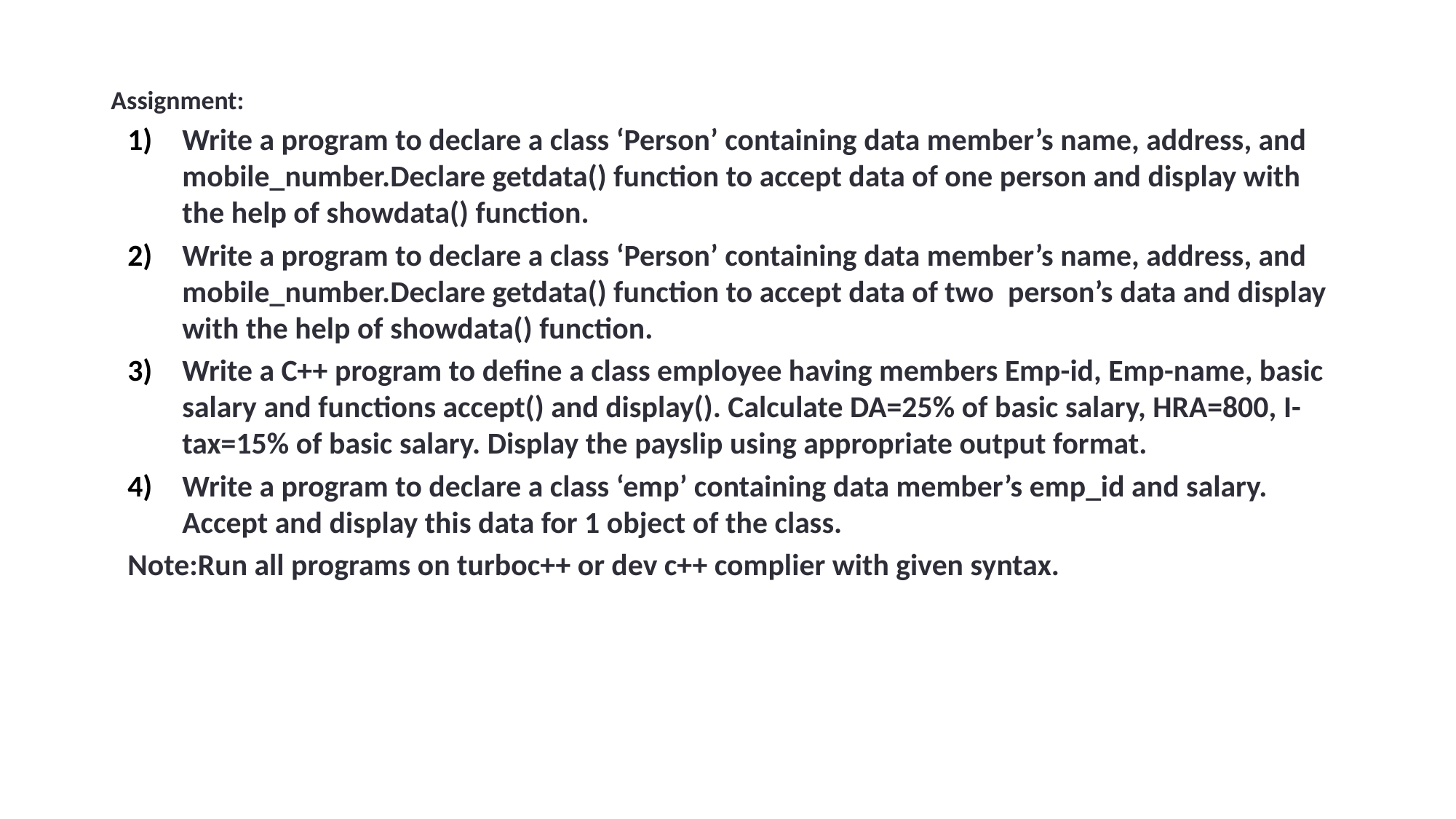

# Assignment:

Write a program to declare a class ‘Person’ containing data member’s name, address, and mobile_number.Declare getdata() function to accept data of one person and display with the help of showdata() function.
Write a program to declare a class ‘Person’ containing data member’s name, address, and mobile_number.Declare getdata() function to accept data of two  person’s data and display with the help of showdata() function.
Write a C++ program to define a class employee having members Emp-id, Emp-name, basic salary and functions accept() and display(). Calculate DA=25% of basic salary, HRA=800, I-tax=15% of basic salary. Display the payslip using appropriate output format.
Write a program to declare a class ‘emp’ containing data member’s emp_id and salary. Accept and display this data for 1 object of the class.
Note:Run all programs on turboc++ or dev c++ complier with given syntax.